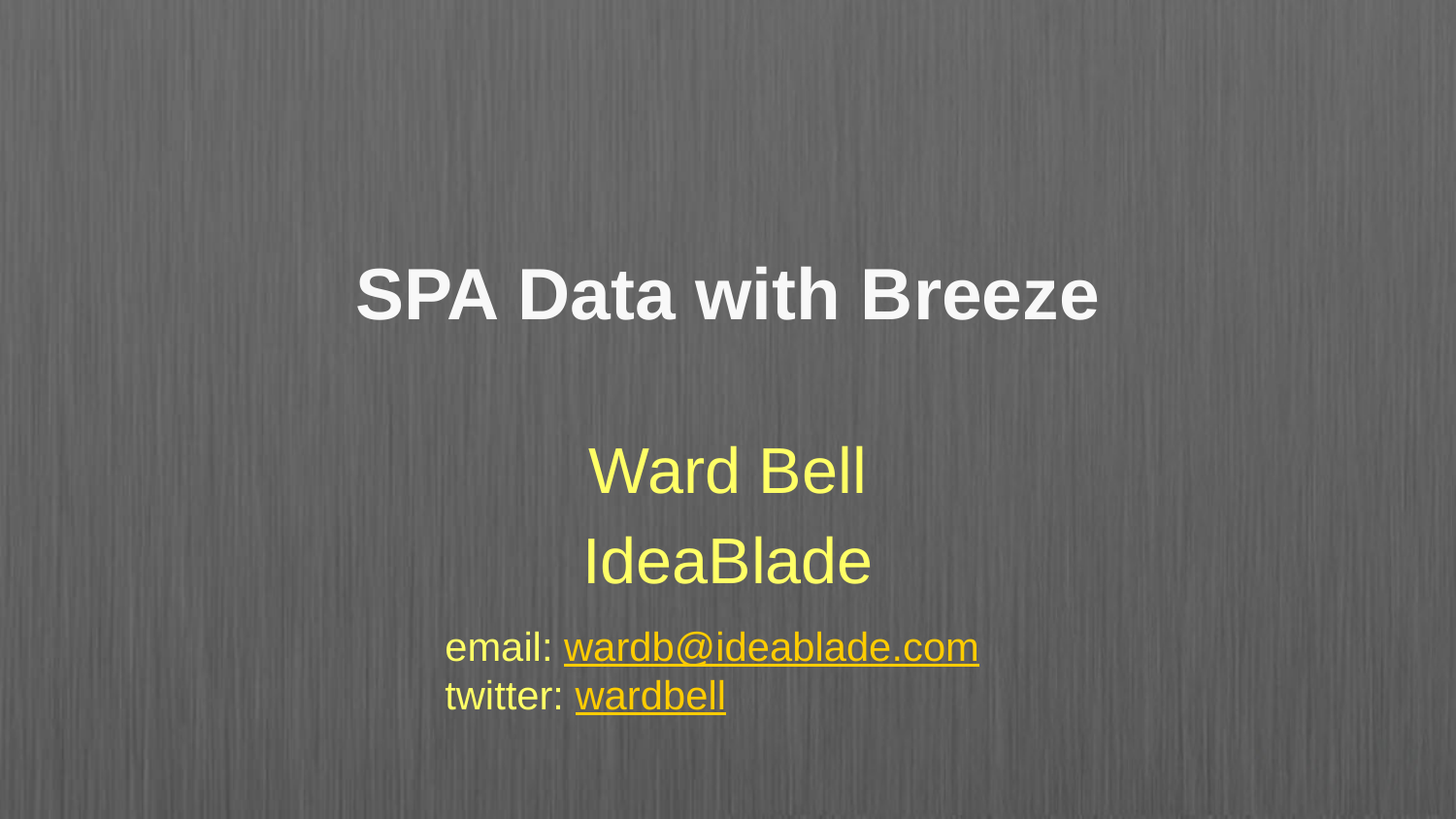

# SPA Data with Breeze
Ward Bell
IdeaBlade
email: wardb@ideablade.com
twitter: wardbell